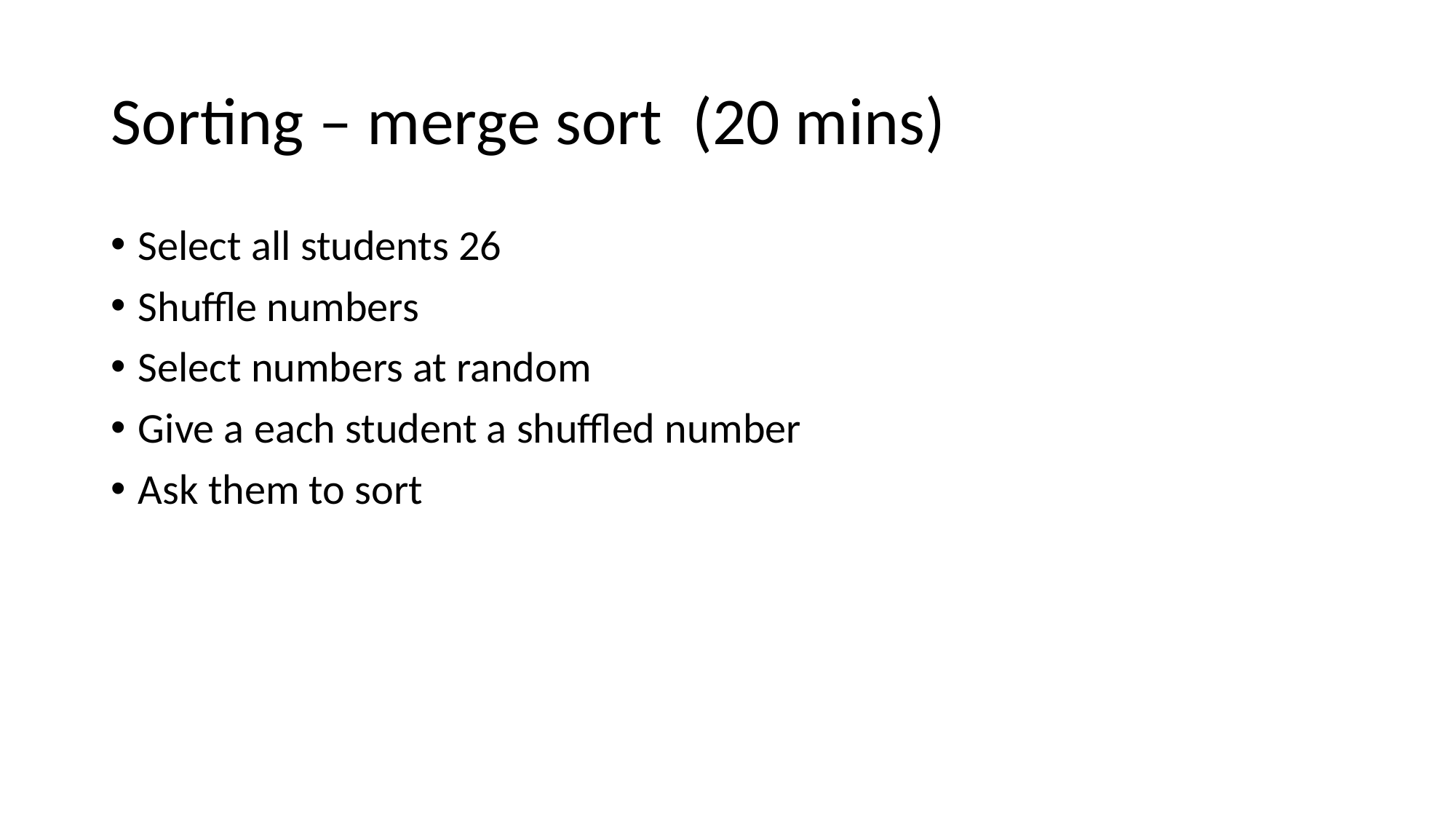

# Sorting – merge sort  (20 mins)
Select all students 26
Shuffle numbers
Select numbers at random
Give a each student a shuffled number
Ask them to sort